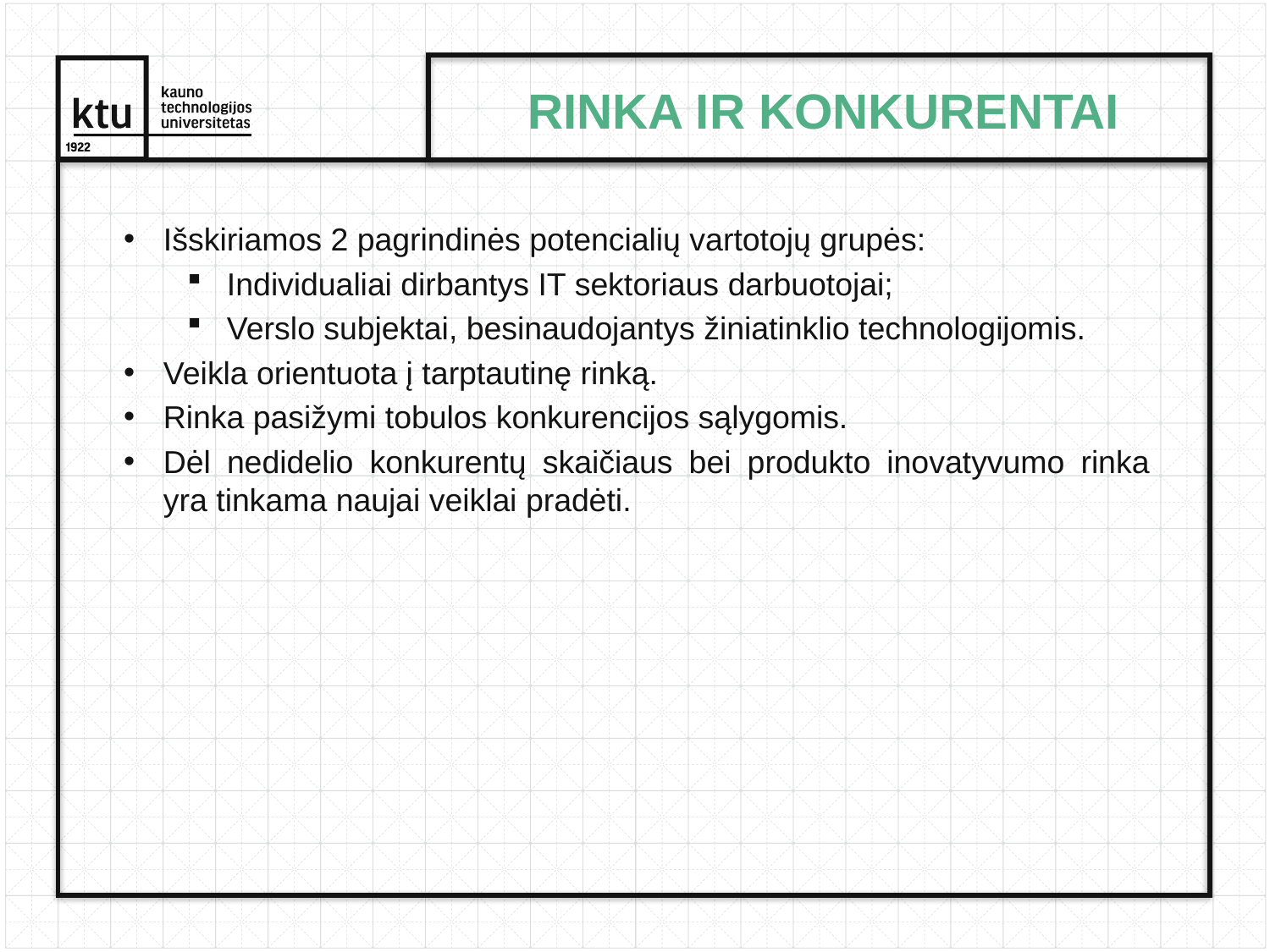

# Rinka ir konkurentai
Išskiriamos 2 pagrindinės potencialių vartotojų grupės:
Individualiai dirbantys IT sektoriaus darbuotojai;
Verslo subjektai, besinaudojantys žiniatinklio technologijomis.
Veikla orientuota į tarptautinę rinką.
Rinka pasižymi tobulos konkurencijos sąlygomis.
Dėl nedidelio konkurentų skaičiaus bei produkto inovatyvumo rinka yra tinkama naujai veiklai pradėti.